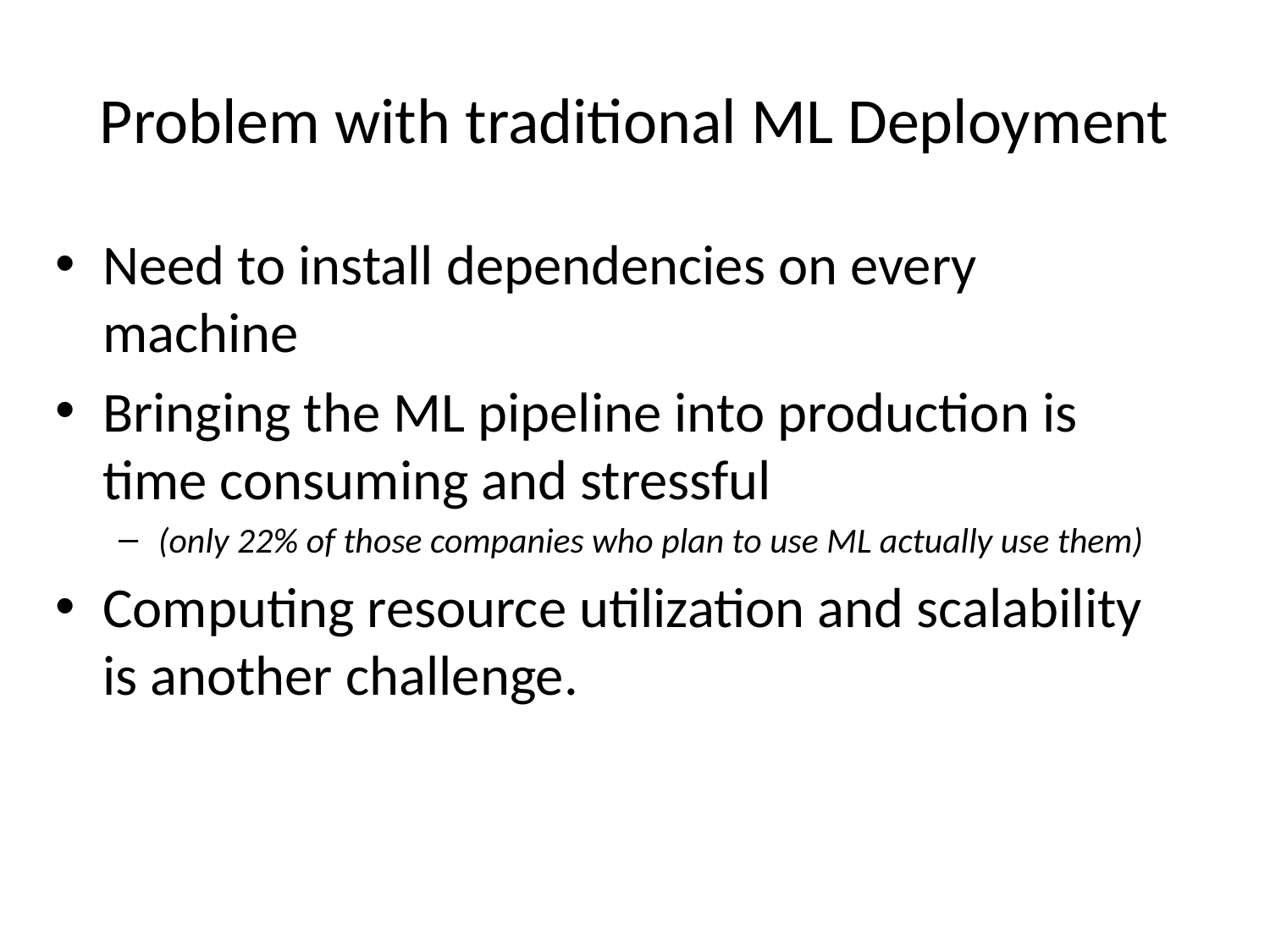

# Problem with traditional ML Deployment
Need to install dependencies on every machine
Bringing the ML pipeline into production is time consuming and stressful
(only 22% of those companies who plan to use ML actually use them)
Computing resource utilization and scalability is another challenge.